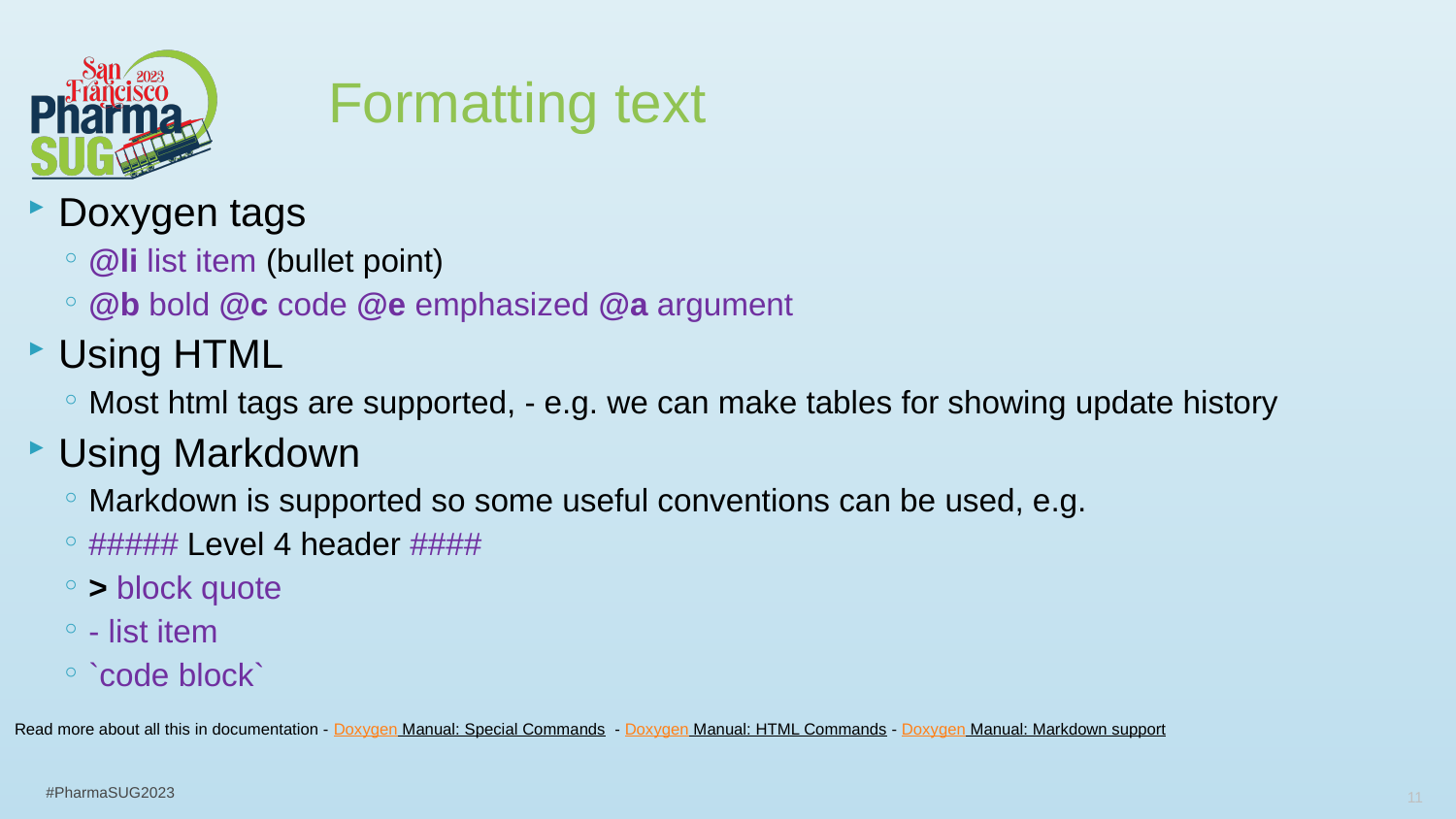

# Formatting text
Doxygen tags
@li list item (bullet point)
@b bold @c code @e emphasized @a argument
Using HTML
Most html tags are supported, - e.g. we can make tables for showing update history
Using Markdown
Markdown is supported so some useful conventions can be used, e.g.
##### Level 4 header ####
> block quote
- list item
`code block`
Read more about all this in documentation - Doxygen Manual: Special Commands  - Doxygen Manual: HTML Commands - Doxygen Manual: Markdown support
11